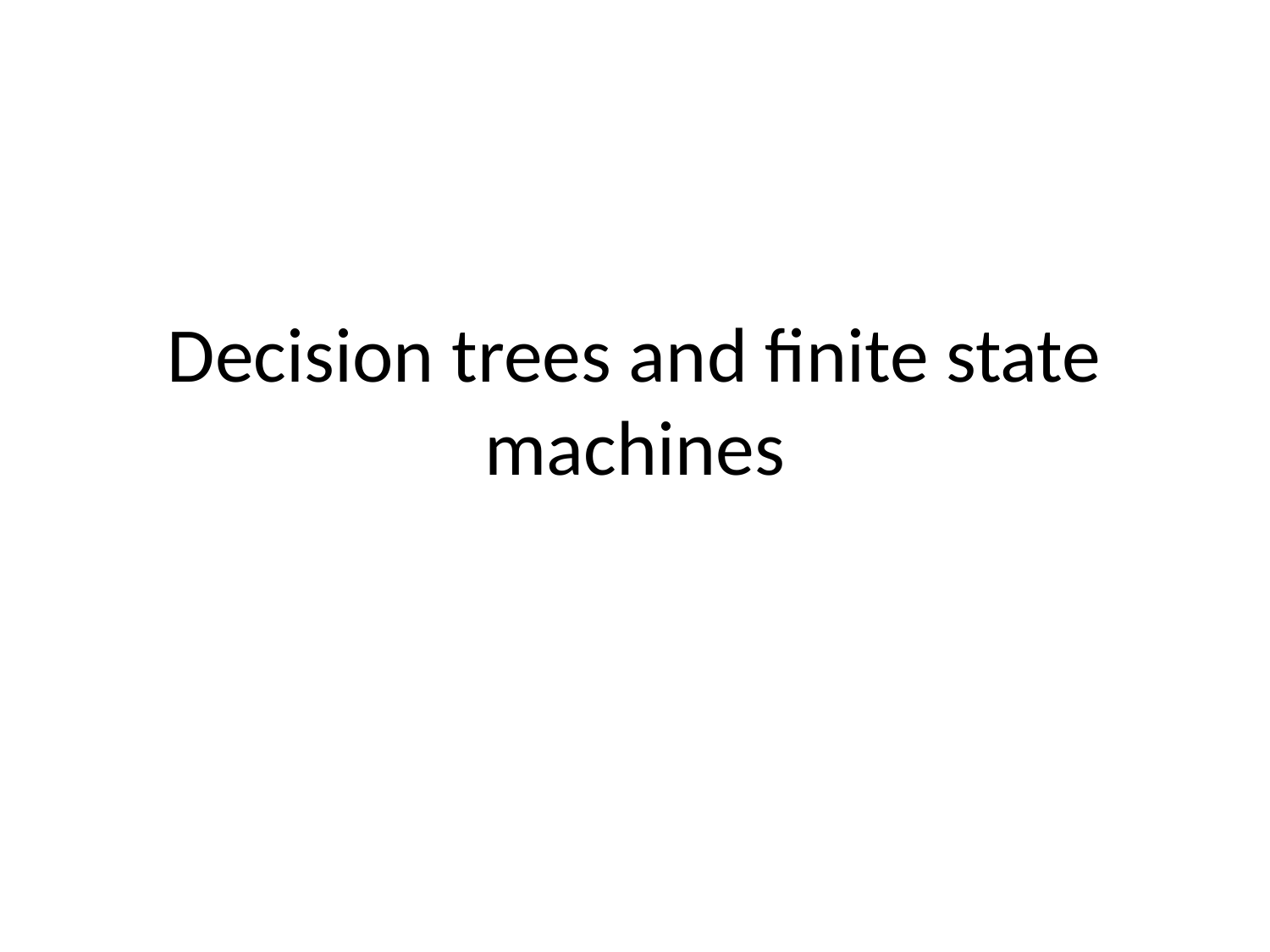

# Decision trees and finite state machines